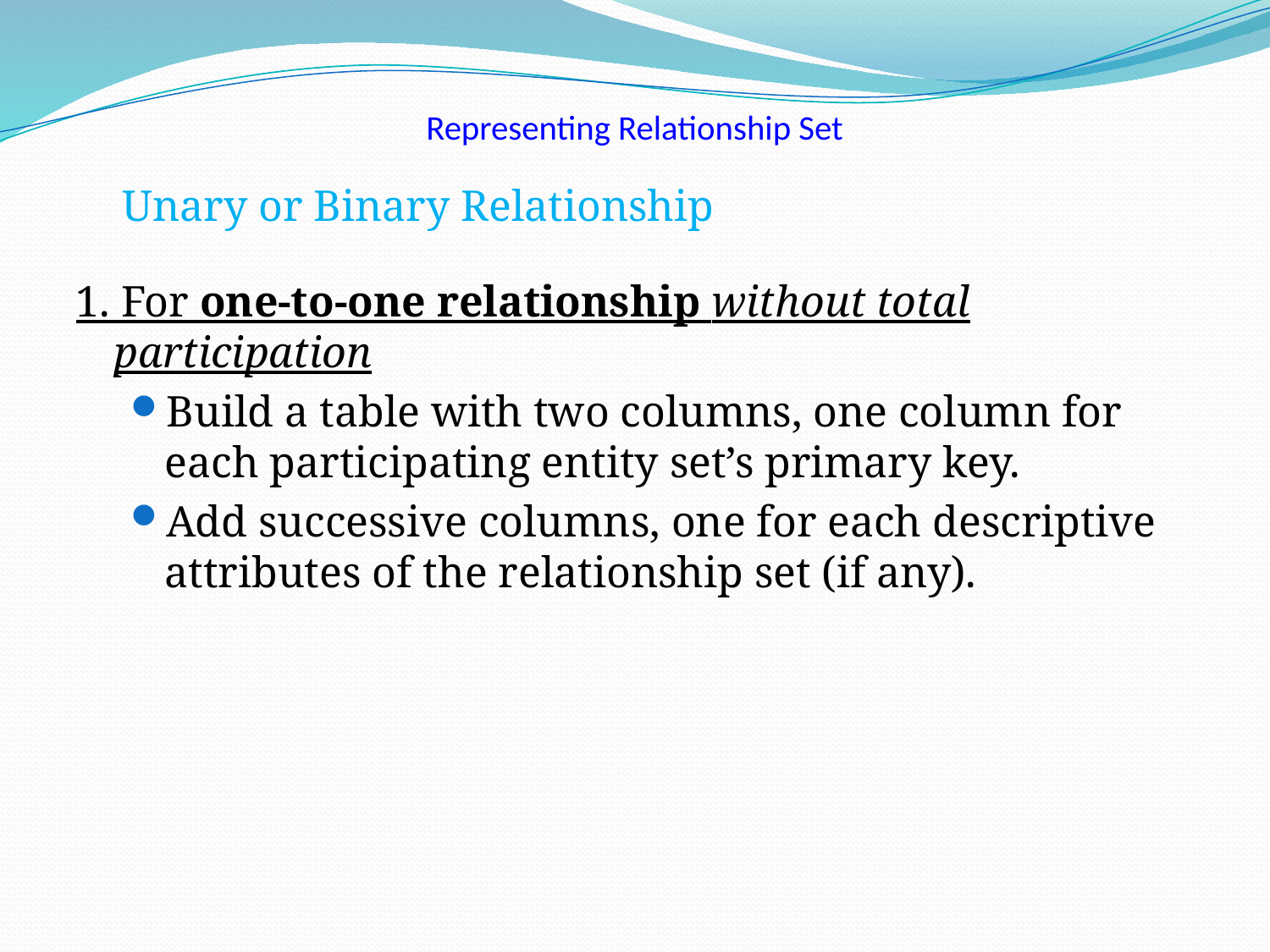

# Representing Relationship Set
 Unary or Binary Relationship
1. For one-to-one relationship without total participation
Build a table with two columns, one column for each participating entity set’s primary key.
Add successive columns, one for each descriptive attributes of the relationship set (if any).